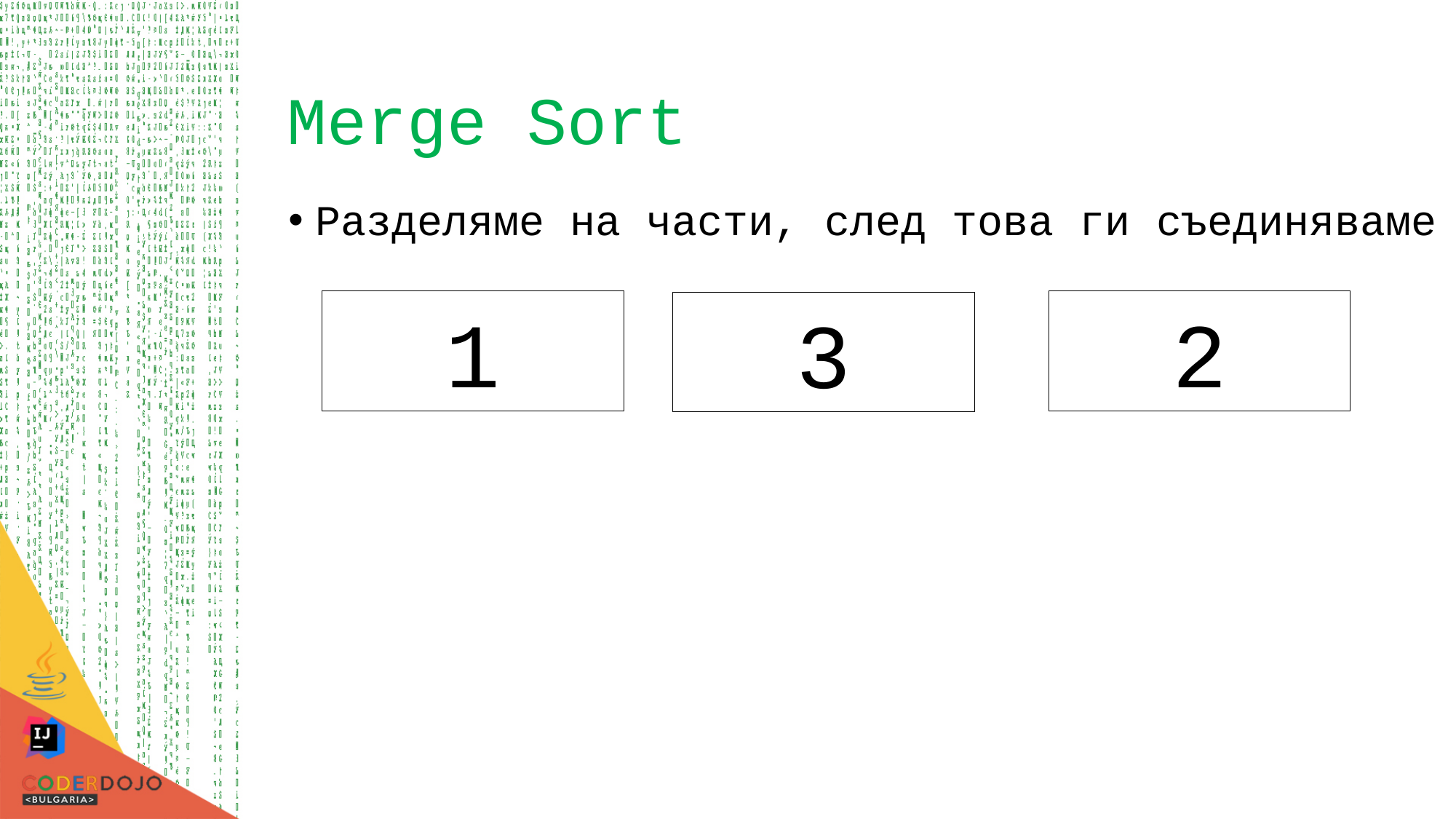

# Merge Sort
Разделяме на части, след това ги съединяваме
2
1
3